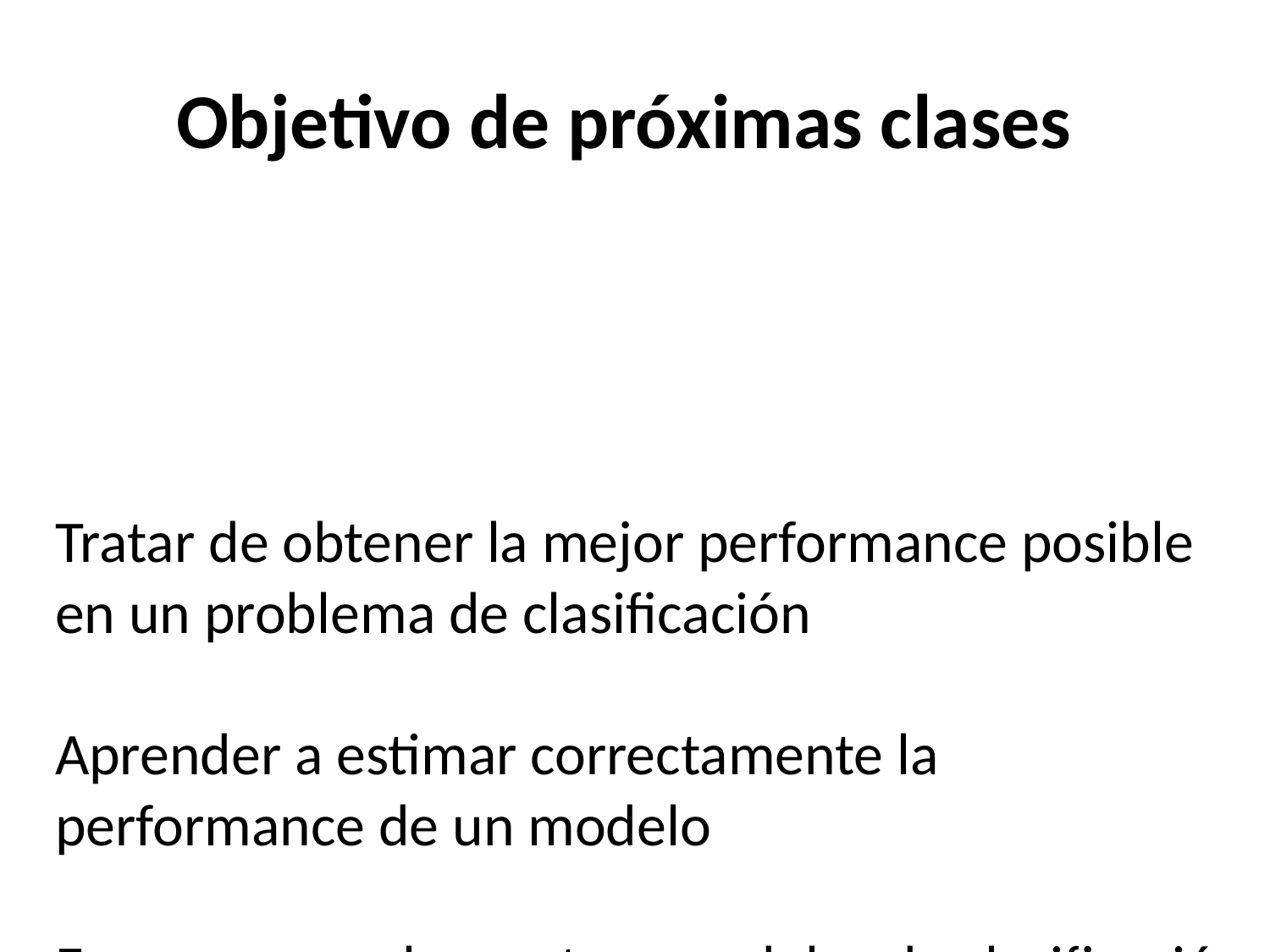

# Objetivo de próximas clases
Tratar de obtener la mejor performance posible en un problema de clasificación

Aprender a estimar correctamente la performance de un modelo

Empezar a explorar otros modelos de clasificación más allá de la regresión logística